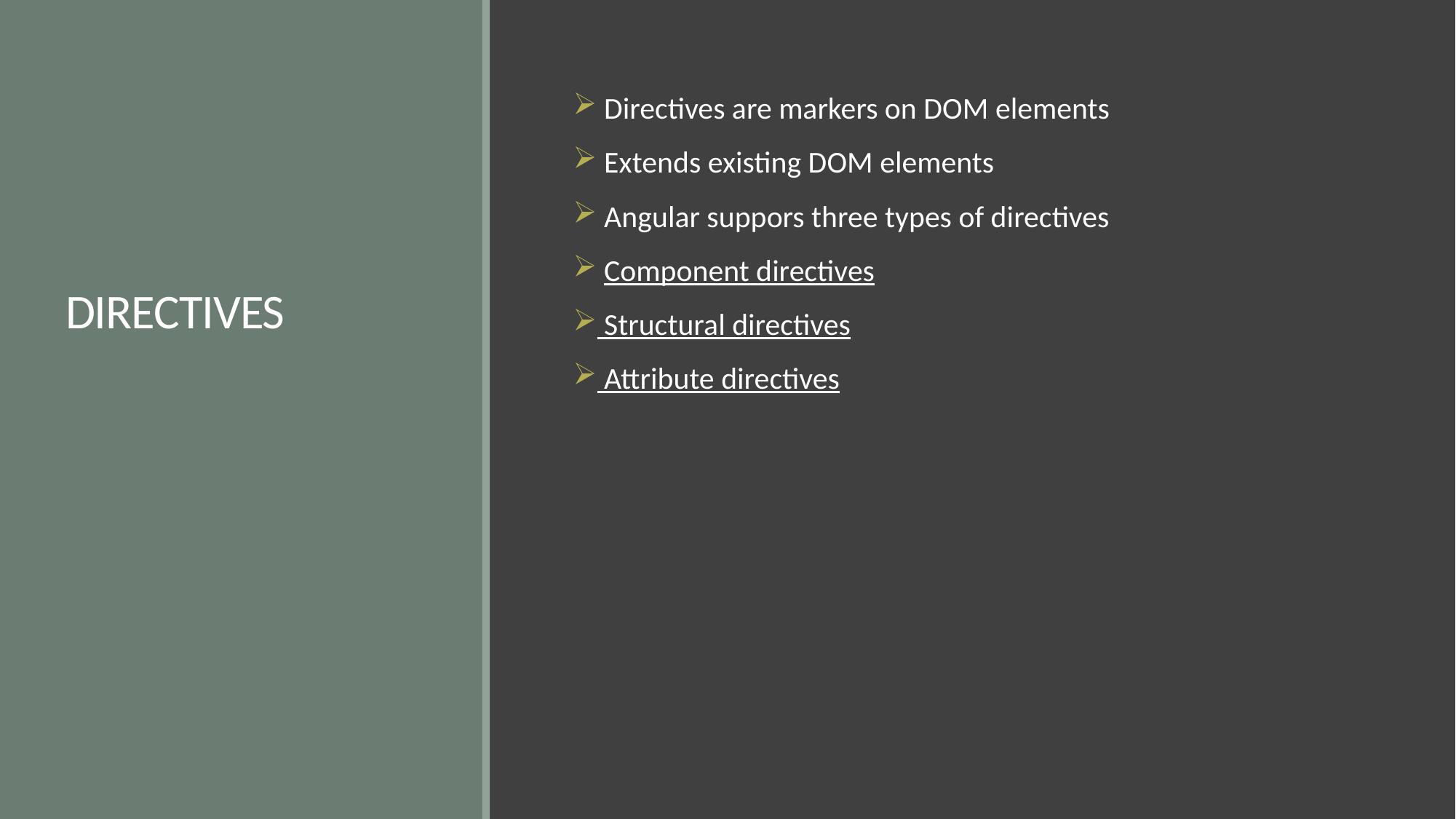

# DIRECTIVES
 Directives are markers on DOM elements
 Extends existing DOM elements
 Angular suppors three types of directives
 Component directives
 Structural directives
 Attribute directives